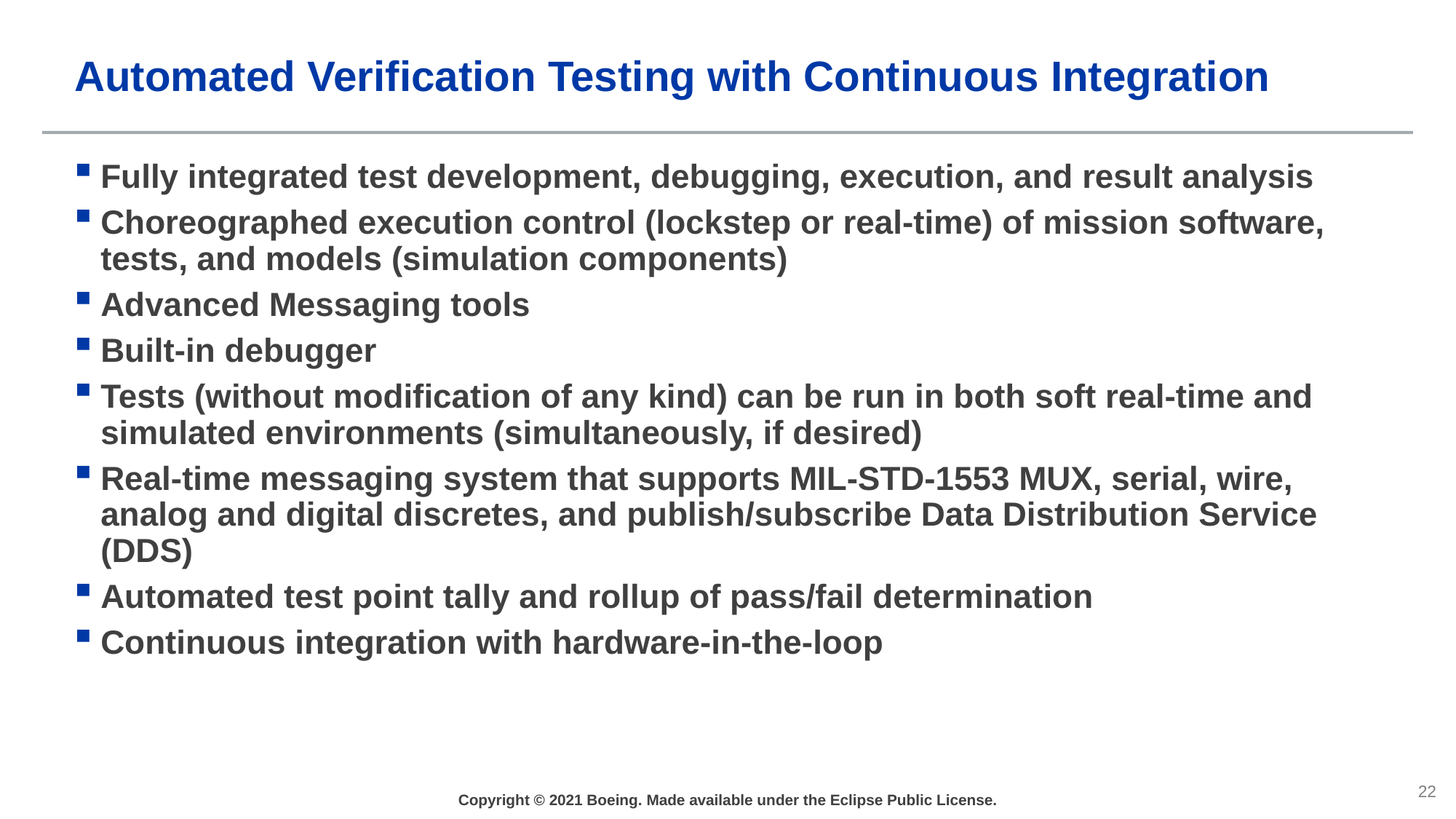

# Automated Verification Testing with Continuous Integration
Fully integrated test development, debugging, execution, and result analysis
Choreographed execution control (lockstep or real-time) of mission software, tests, and models (simulation components)
Advanced Messaging tools
Built-in debugger
Tests (without modification of any kind) can be run in both soft real-time and simulated environments (simultaneously, if desired)
Real-time messaging system that supports MIL-STD-1553 MUX, serial, wire, analog and digital discretes, and publish/subscribe Data Distribution Service (DDS)
Automated test point tally and rollup of pass/fail determination
Continuous integration with hardware-in-the-loop
Copyright © 2021 Boeing. Made available under the Eclipse Public License.